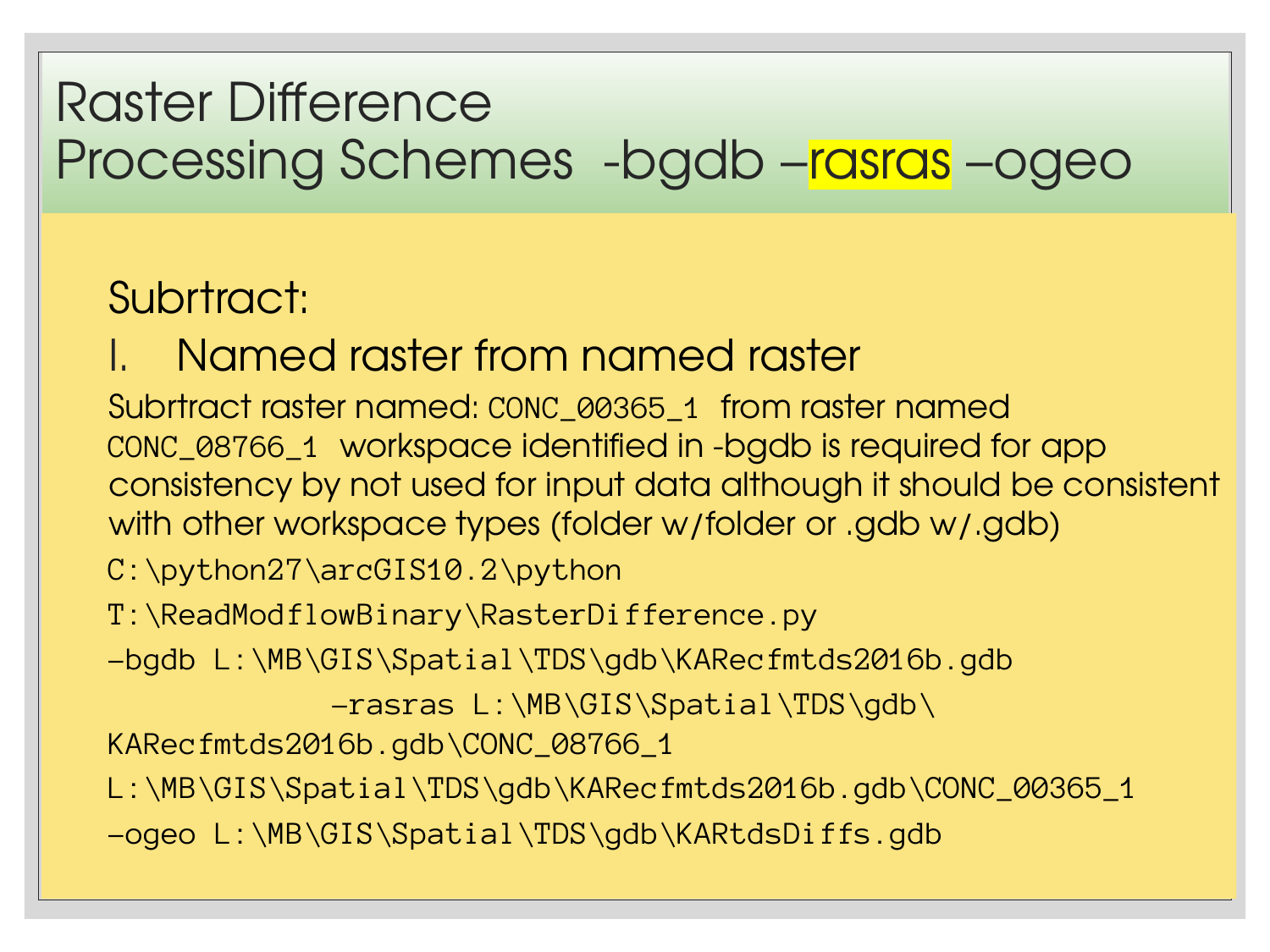

# Raster Difference Processing Schemes  -bgdb –rasras –ogeo

Subrtract:
Named raster from named raster
Subrtract raster named: CONC_00365_1 from raster named CONC_08766_1 workspace identified in -bgdb is required for app consistency by not used for input data although it should be consistent with other workspace types (folder w/folder or .gdb w/.gdb)
C:\python27\arcGIS10.2\python
		T:\ReadModflowBinary\RasterDifference.py
		-bgdb L:\MB\GIS\Spatial\TDS\gdb\KARecfmtds2016b.gdb
	 		-rasras L:\MB\GIS\Spatial\TDS\gdb\KARecfmtds2016b.gdb\CONC_08766_1
L:\MB\GIS\Spatial\TDS\gdb\KARecfmtds2016b.gdb\CONC_00365_1
		-ogeo L:\MB\GIS\Spatial\TDS\gdb\KARtdsDiffs.gdb